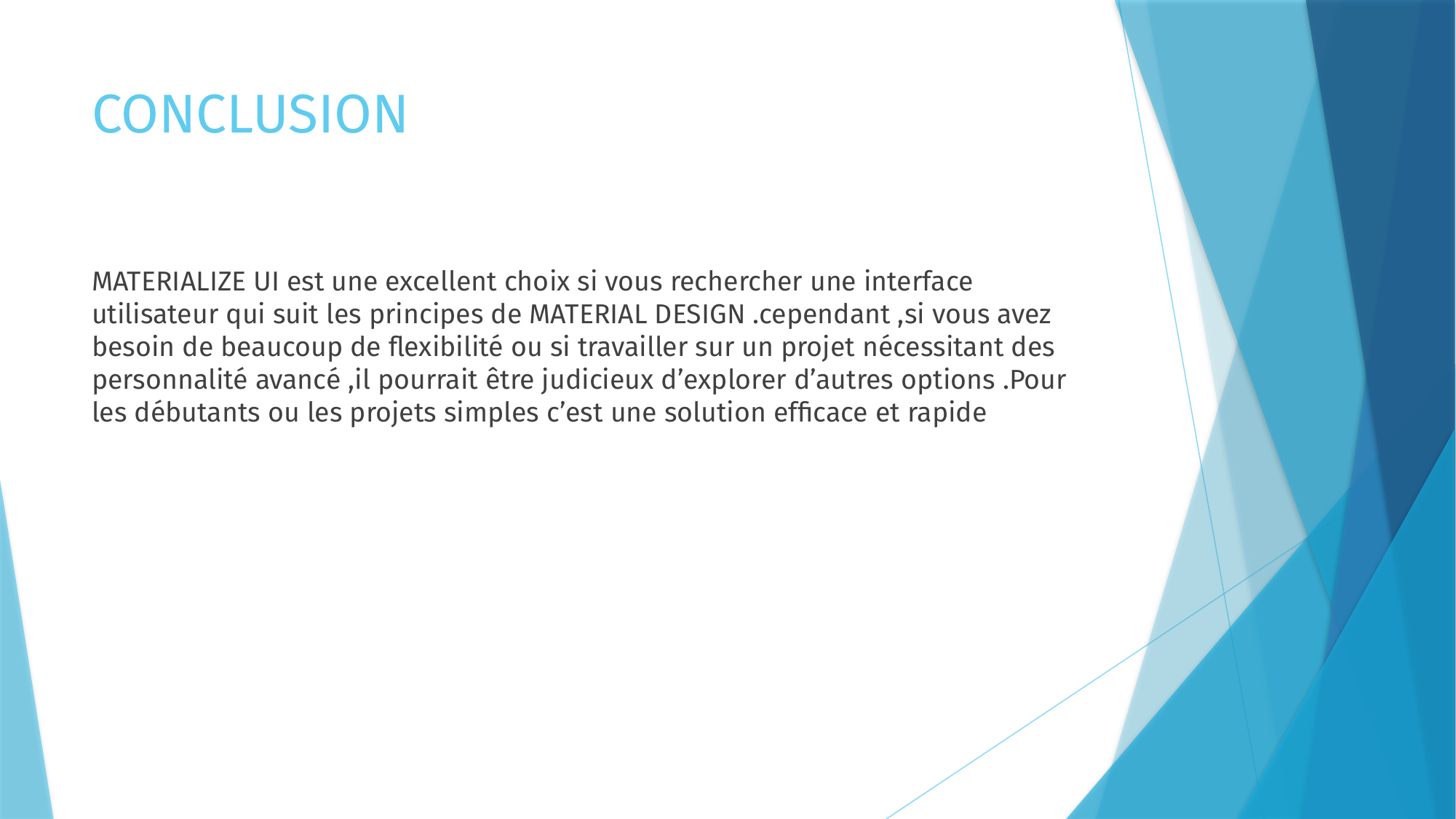

# CONCLUSION
MATERIALIZE UI est une excellent choix si vous rechercher une interface utilisateur qui suit les principes de MATERIAL DESIGN .cependant ,si vous avez besoin de beaucoup de flexibilité ou si travailler sur un projet nécessitant des personnalité avancé ,il pourrait être judicieux d’explorer d’autres options .Pour les débutants ou les projets simples c’est une solution efficace et rapide